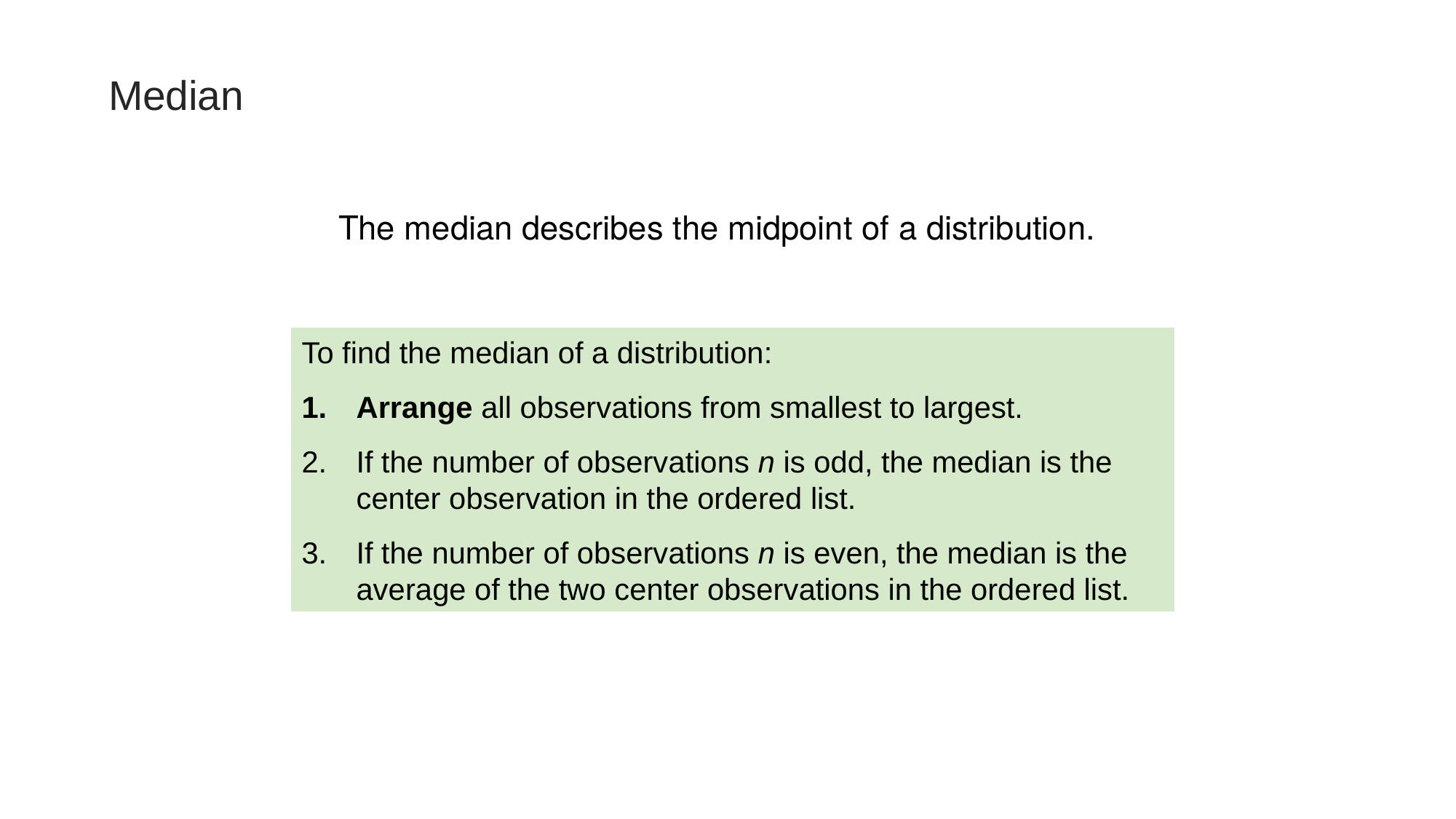

# Median
The median describes the midpoint of a distribution.
To find the median of a distribution:
Arrange all observations from smallest to largest.
If the number of observations n is odd, the median is the center observation in the ordered list.
If the number of observations n is even, the median is the average of the two center observations in the ordered list.